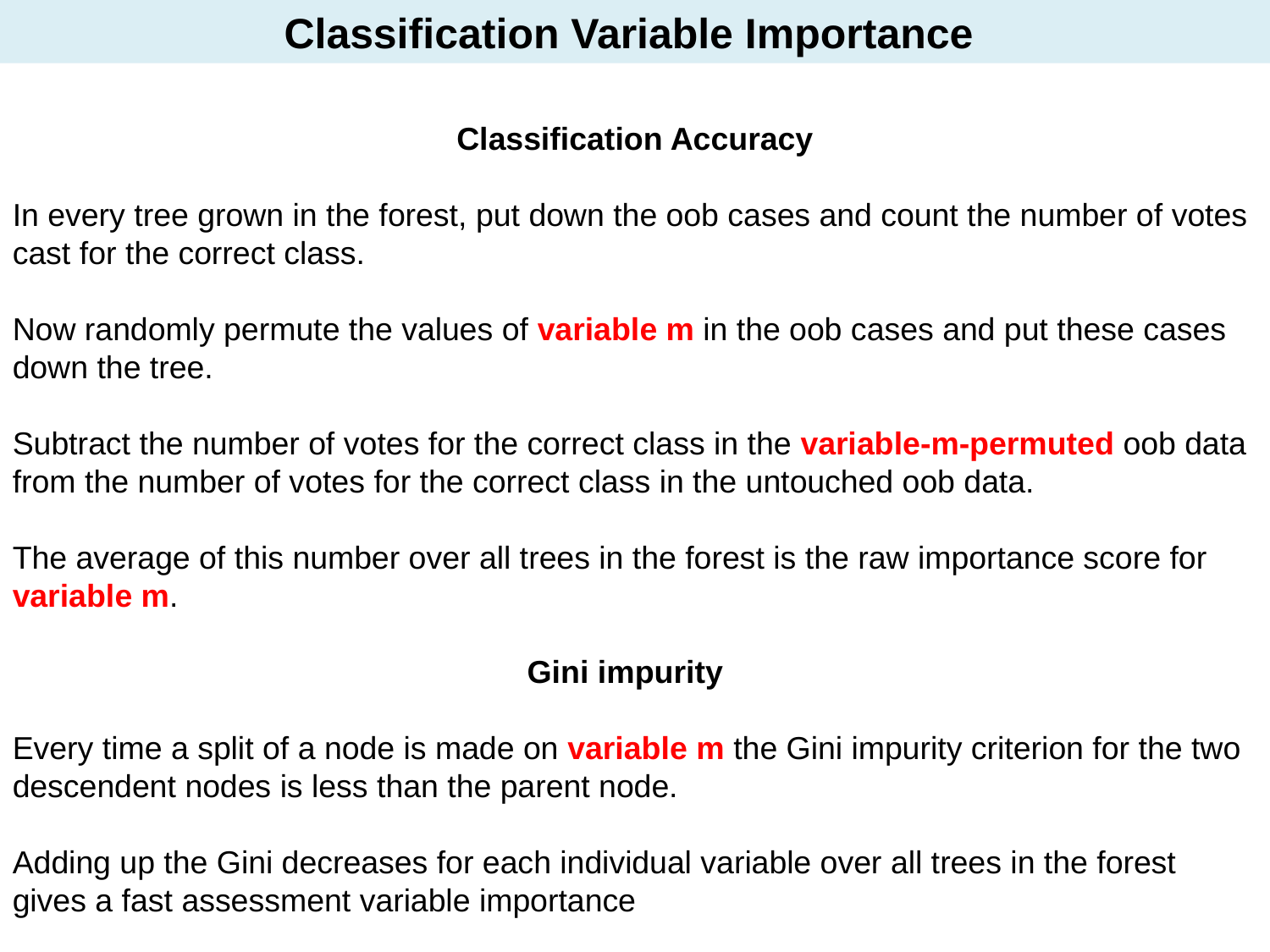

Classification Variable Importance

Classification Accuracy

In every tree grown in the forest, put down the oob cases and count the number of votes cast for the correct class.

Now randomly permute the values of variable m in the oob cases and put these cases down the tree.

Subtract the number of votes for the correct class in the variable-m-permuted oob data from the number of votes for the correct class in the untouched oob data.

The average of this number over all trees in the forest is the raw importance score for variable m.
Gini impurity

Every time a split of a node is made on variable m the Gini impurity criterion for the two descendent nodes is less than the parent node.

Adding up the Gini decreases for each individual variable over all trees in the forest gives a fast assessment variable importance